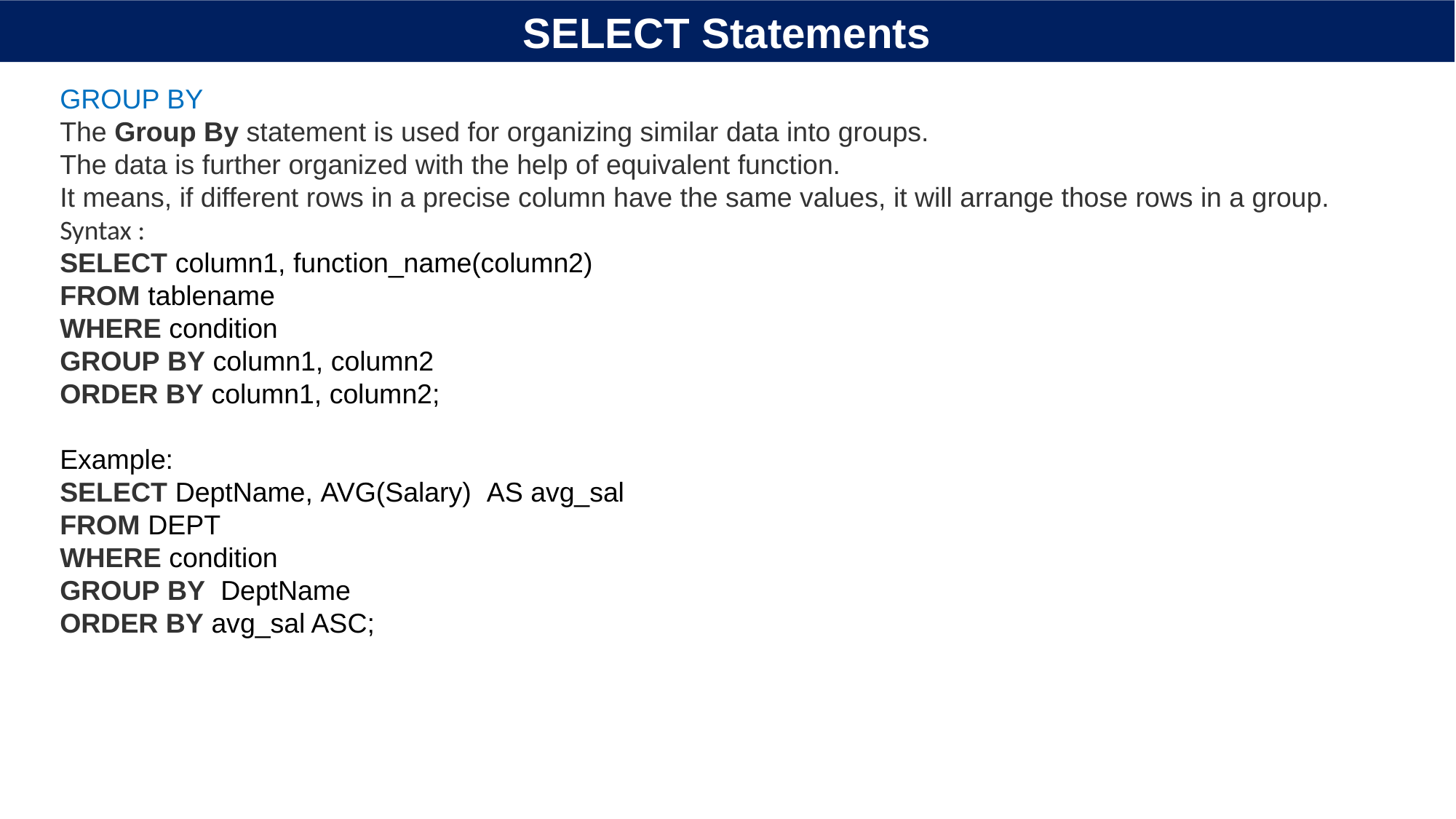

SELECT Statements
GROUP BY
The Group By statement is used for organizing similar data into groups.
The data is further organized with the help of equivalent function.
It means, if different rows in a precise column have the same values, it will arrange those rows in a group.
Syntax :
SELECT column1, function_name(column2)
FROM tablename
WHERE condition
GROUP BY column1, column2
ORDER BY column1, column2;

Example:
SELECT DeptName, AVG(Salary)  AS avg_sal
FROM DEPT
WHERE condition
GROUP BY  DeptName
ORDER BY avg_sal ASC;